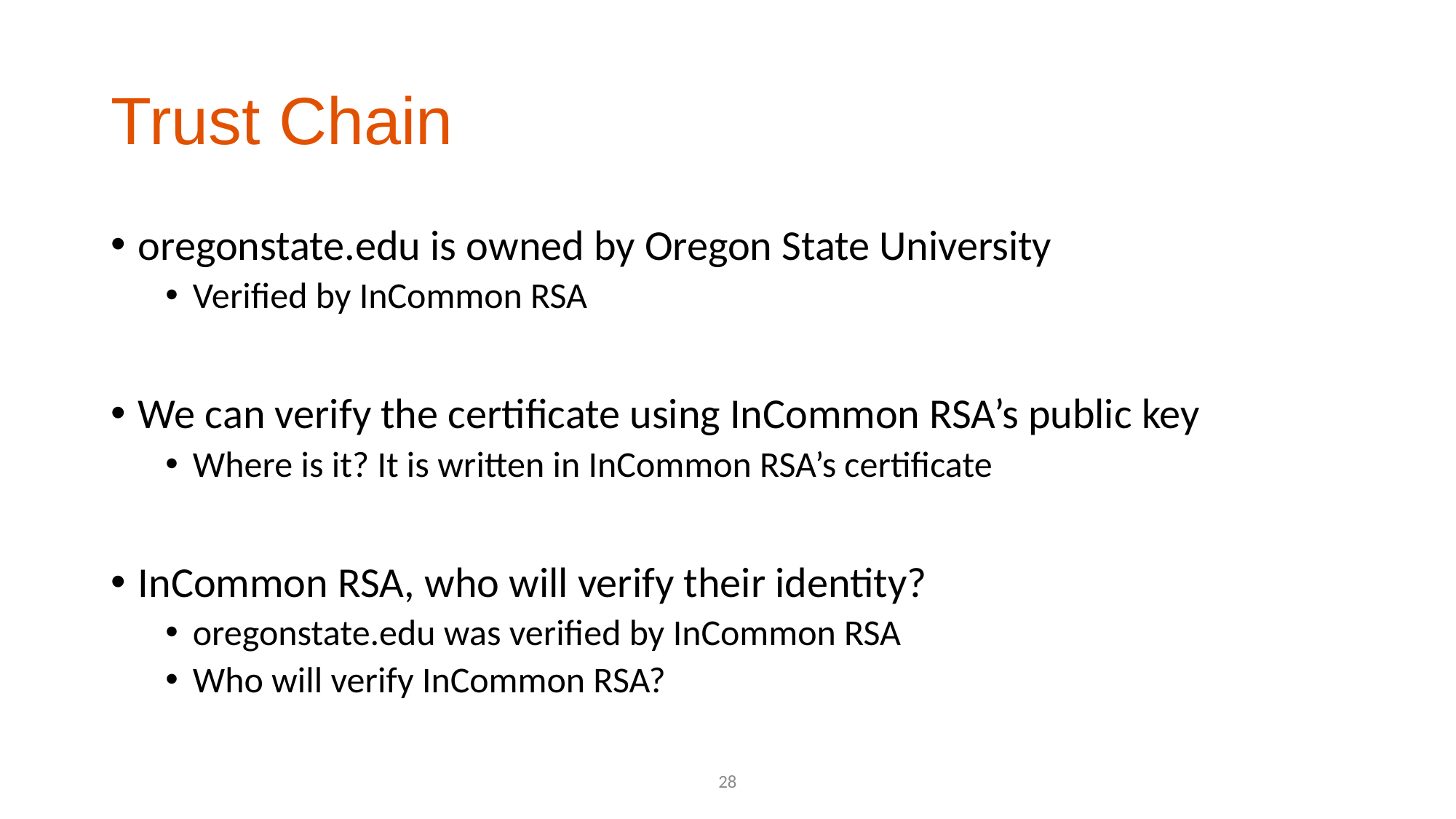

# Trust Chain
oregonstate.edu is owned by Oregon State University
Verified by InCommon RSA

We can verify the certificate using InCommon RSA’s public key
Where is it? It is written in InCommon RSA’s certificate

InCommon RSA, who will verify their identity?
oregonstate.edu was verified by InCommon RSA
Who will verify InCommon RSA?
28